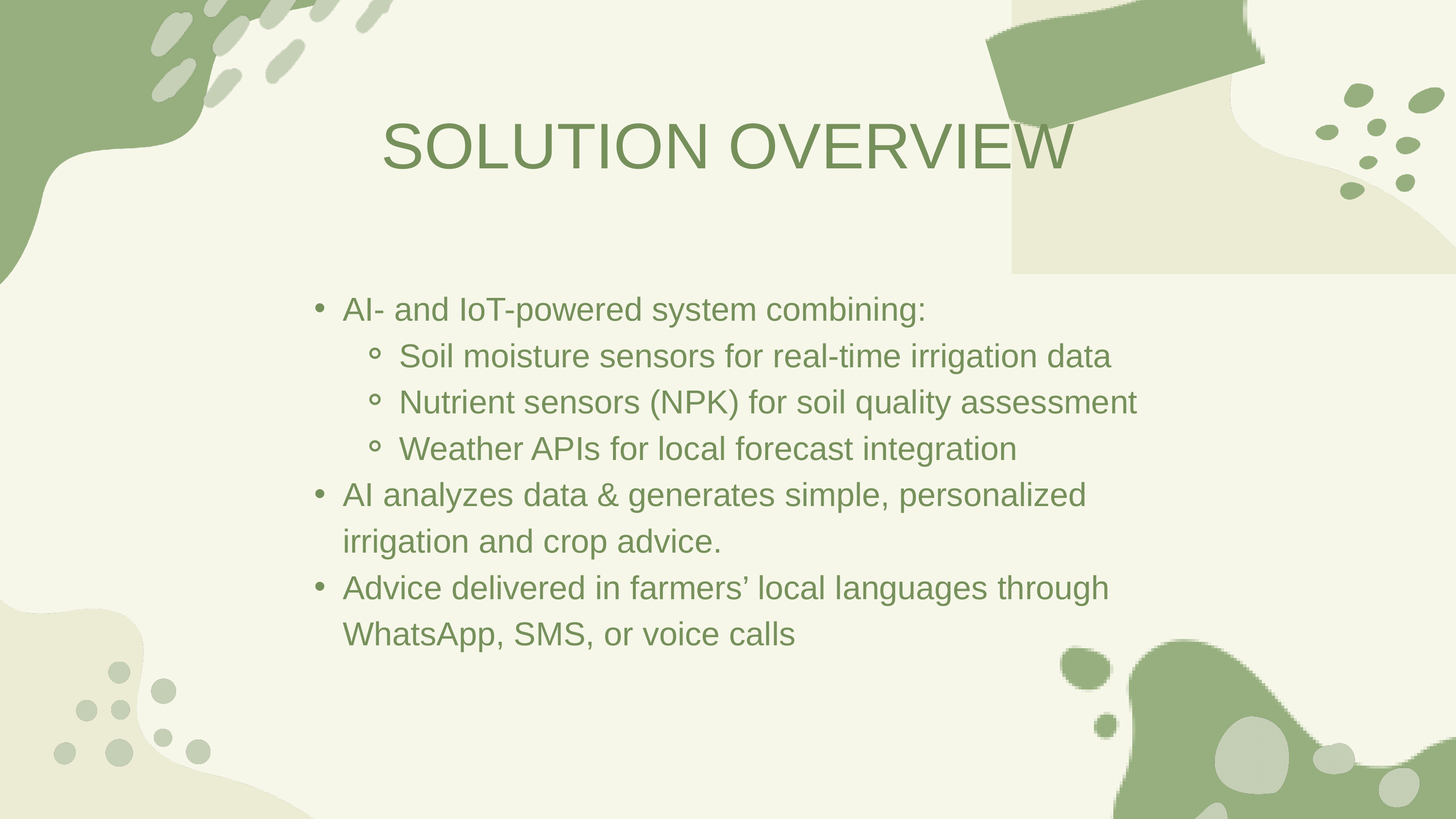

SOLUTION OVERVIEW
AI- and IoT-powered system combining:
Soil moisture sensors for real-time irrigation data
Nutrient sensors (NPK) for soil quality assessment
Weather APIs for local forecast integration
AI analyzes data & generates simple, personalized irrigation and crop advice.
Advice delivered in farmers’ local languages through WhatsApp, SMS, or voice calls